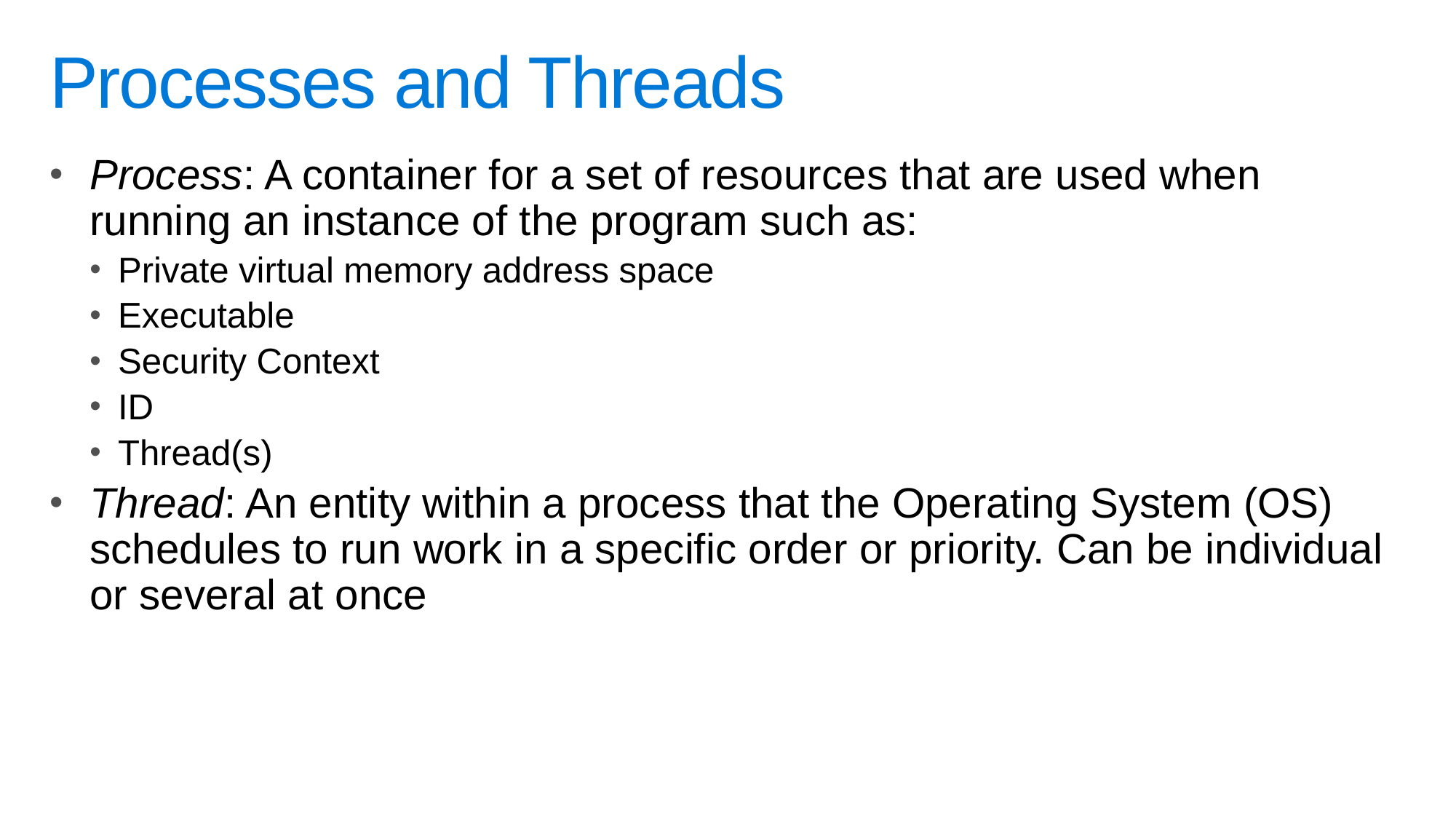

# Processes and Threads
Process: A container for a set of resources that are used when running an instance of the program such as:
Private virtual memory address space
Executable
Security Context
ID
Thread(s)
Thread: An entity within a process that the Operating System (OS) schedules to run work in a specific order or priority. Can be individual or several at once